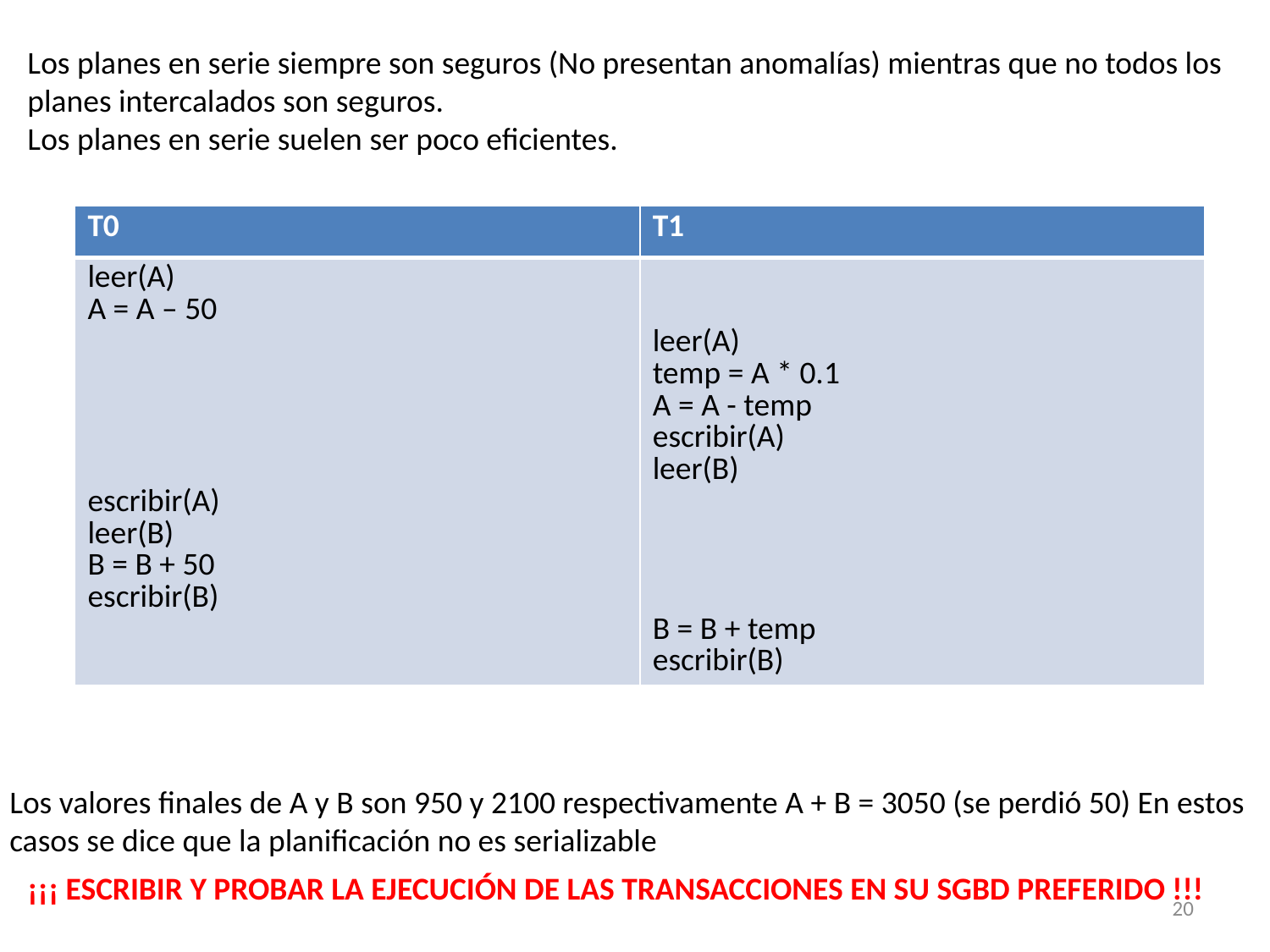

Los planes en serie siempre son seguros (No presentan anomalías) mientras que no todos los planes intercalados son seguros.
Los planes en serie suelen ser poco eficientes.
| T0 | T1 |
| --- | --- |
| leer(A) A = A – 50 escribir(A) leer(B) B = B + 50 escribir(B) | leer(A) temp = A \* 0.1 A = A - temp escribir(A) leer(B) B = B + temp escribir(B) |
Los valores finales de A y B son 950 y 2100 respectivamente A + B = 3050 (se perdió 50) En estos casos se dice que la planificación no es serializable
¡¡¡ ESCRIBIR Y PROBAR LA EJECUCIÓN DE LAS TRANSACCIONES EN SU SGBD PREFERIDO !!!
20